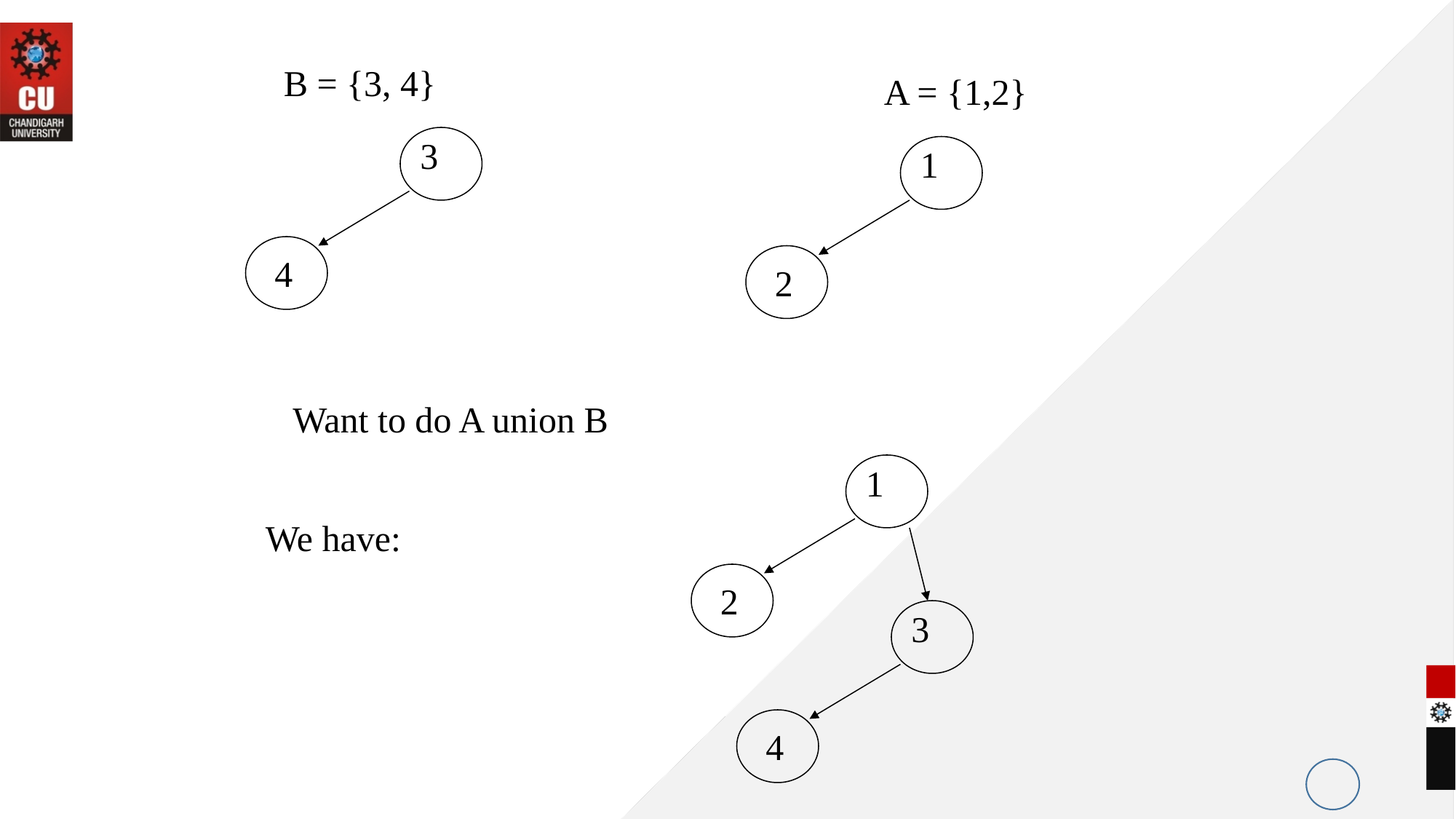

B = {3, 4}
A = {1,2}

3

4

1

2
Want to do A union B

1

2

3

4
We have: